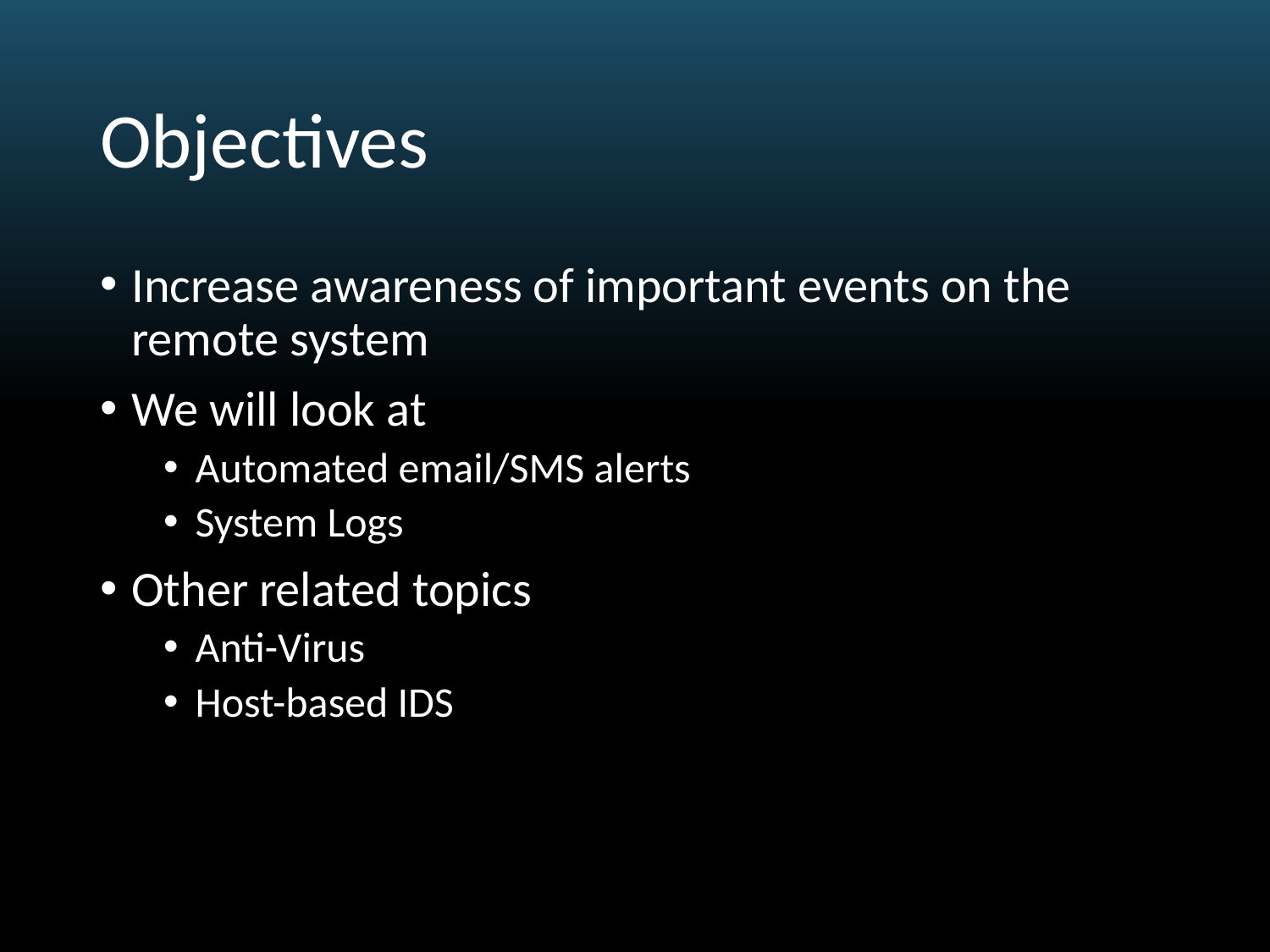

# Objectives
Increase awareness of important events on the remote system
We will look at
Automated email/SMS alerts
System Logs
Other related topics
Anti-Virus
Host-based IDS